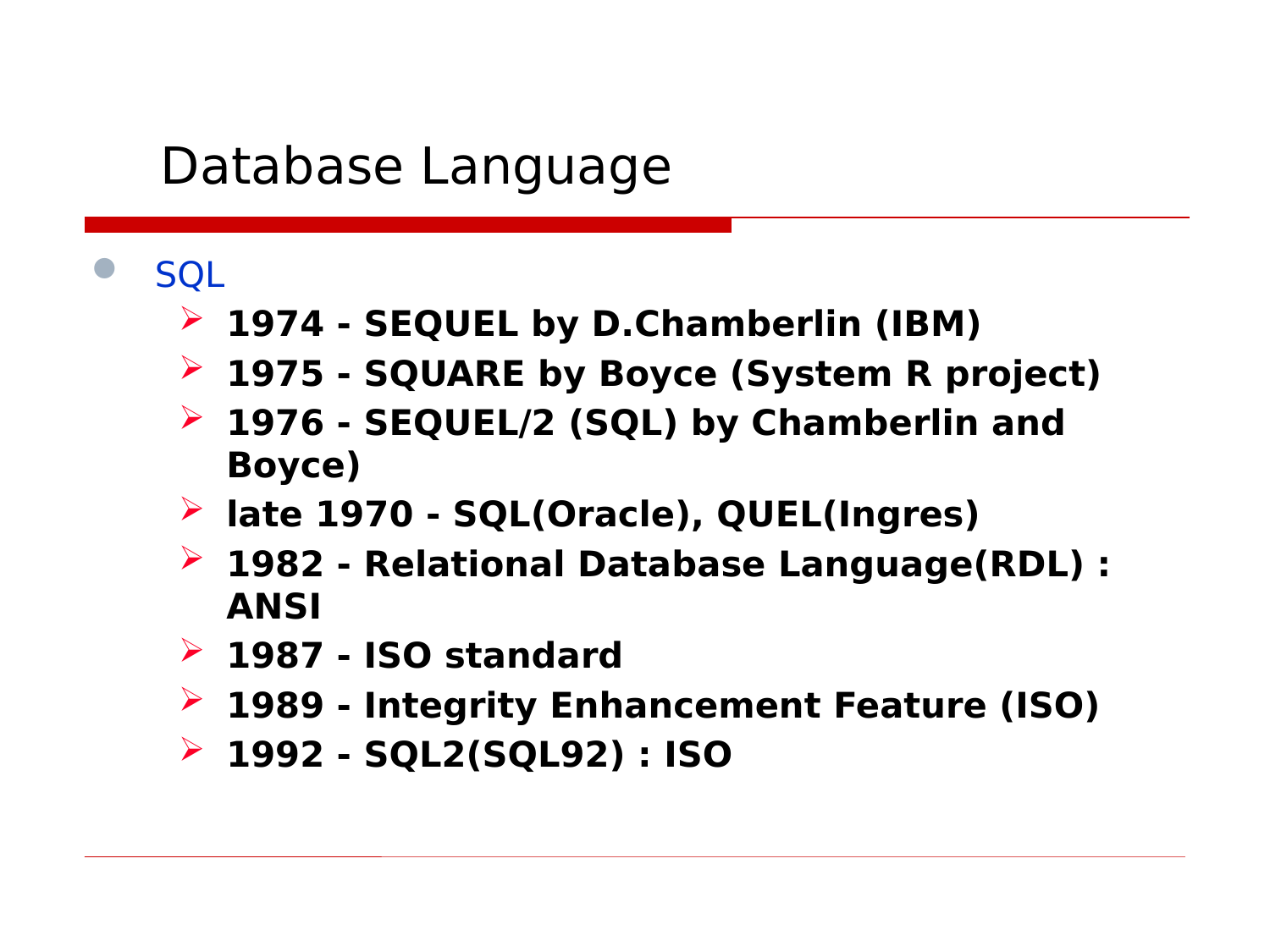

# Database Language
SQL
1974 - SEQUEL by D.Chamberlin (IBM)
1975 - SQUARE by Boyce (System R project)
1976 - SEQUEL/2 (SQL) by Chamberlin and Boyce)
late 1970 - SQL(Oracle), QUEL(Ingres)
1982 - Relational Database Language(RDL) : ANSI
1987 - ISO standard
1989 - Integrity Enhancement Feature (ISO)
1992 - SQL2(SQL92) : ISO